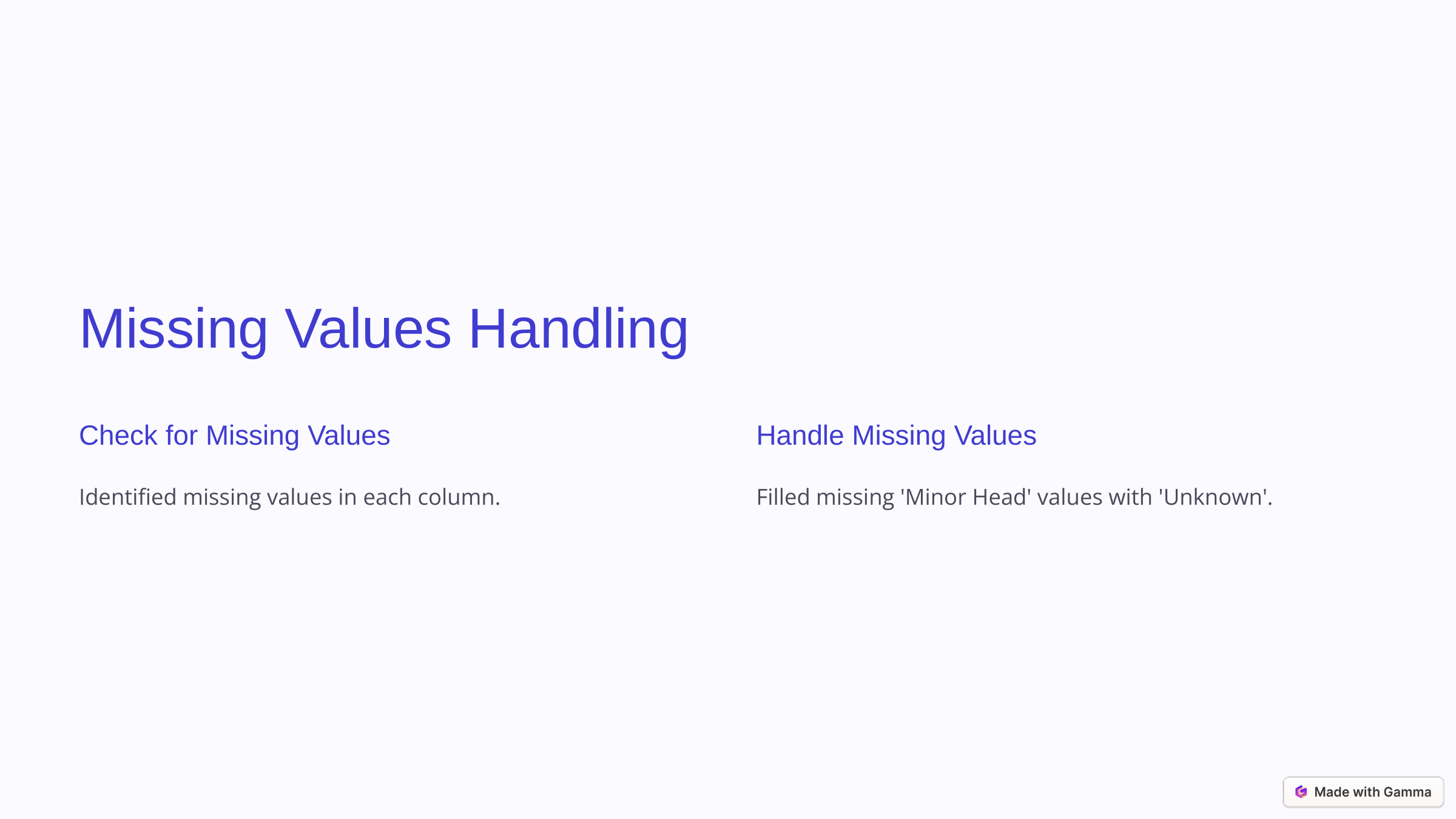

Missing Values Handling
Check for Missing Values
Handle Missing Values
Identified missing values in each column.
Filled missing 'Minor Head' values with 'Unknown'.